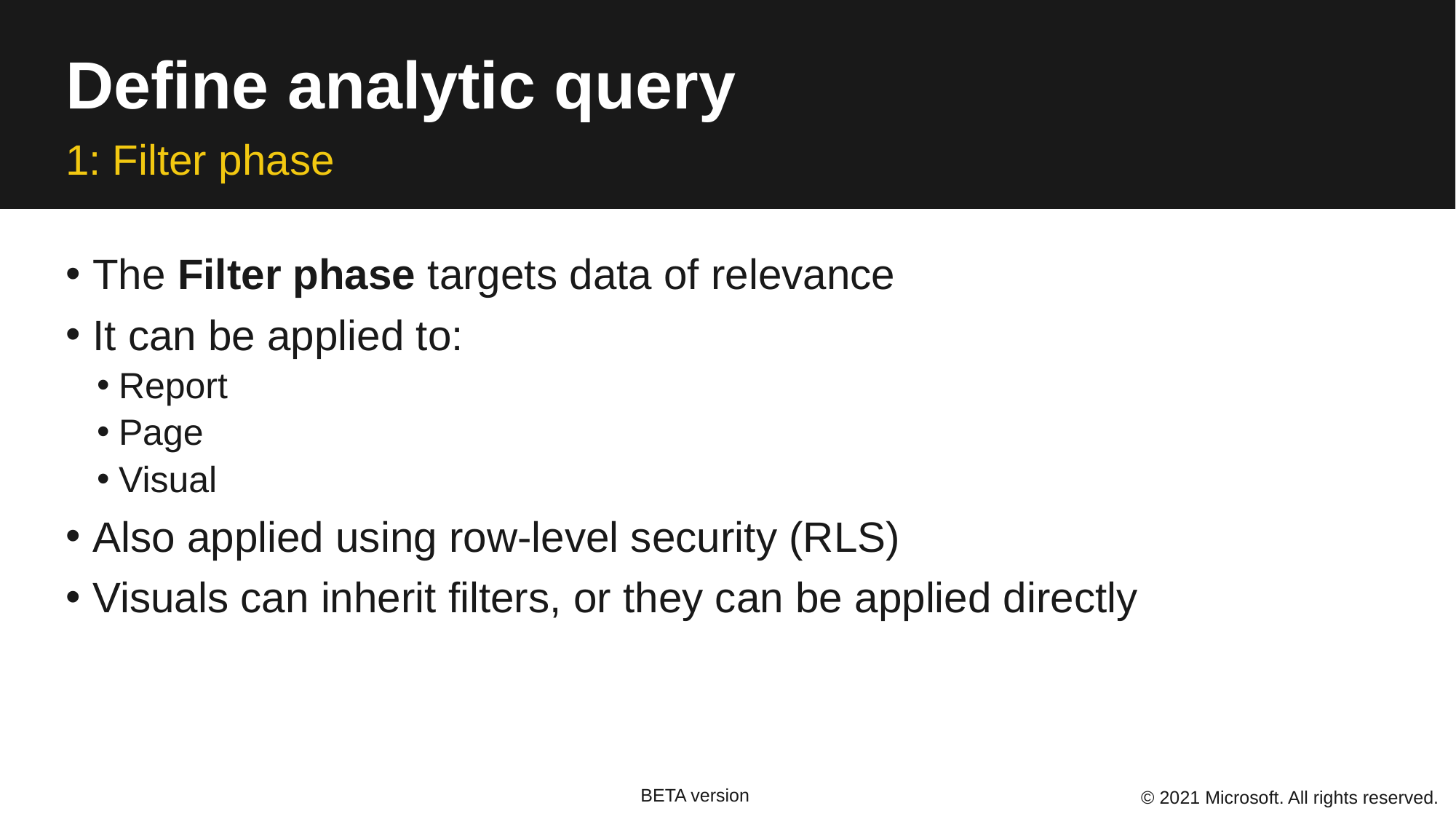

# Define analytic query
1: Filter phase
The Filter phase targets data of relevance
It can be applied to:
Report
Page
Visual
Also applied using row-level security (RLS)
Visuals can inherit filters, or they can be applied directly

BETA version
© 2021 Microsoft. All rights reserved.